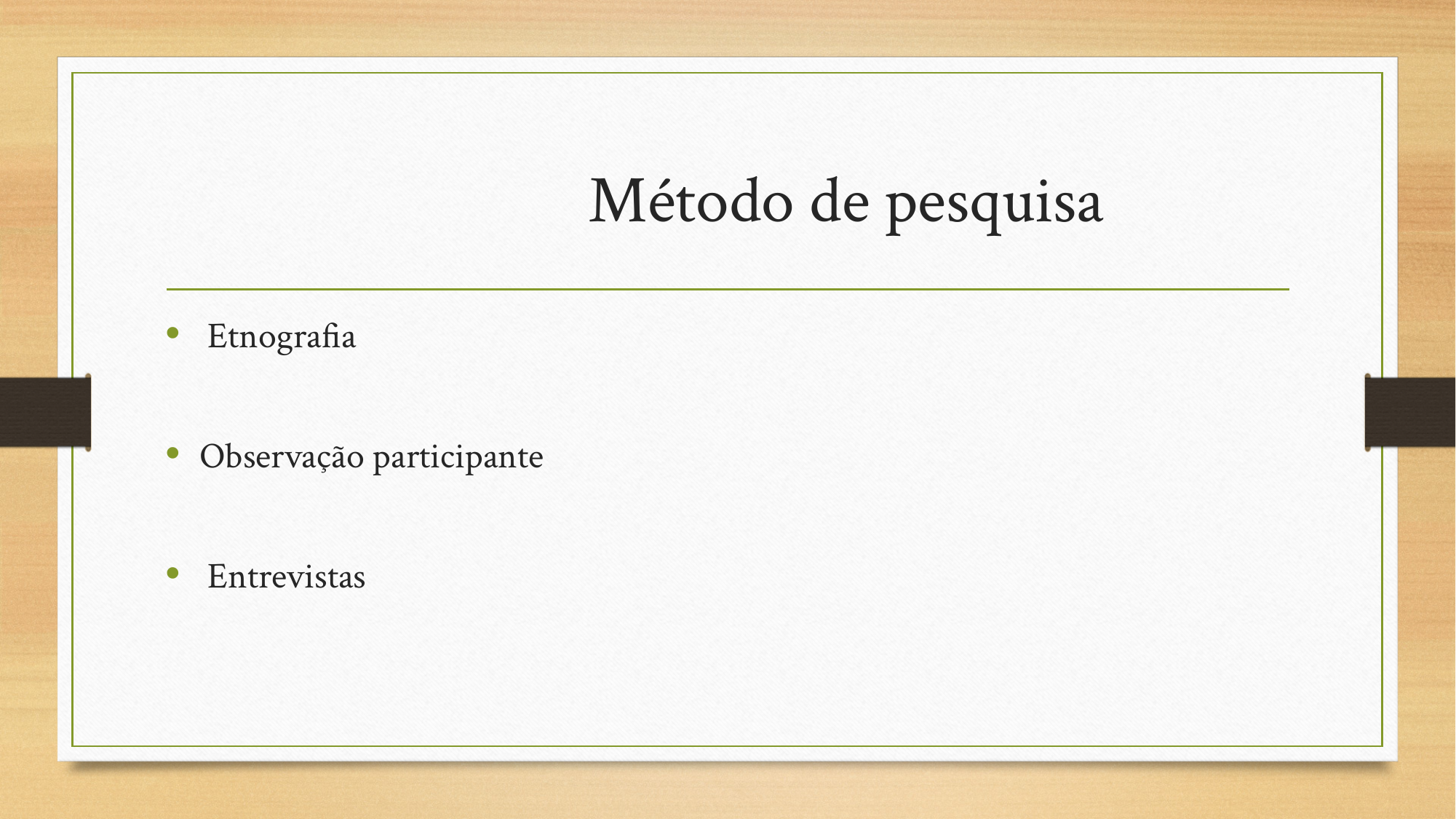

# Método de pesquisa
 Etnografia

Observação participante

 Entrevistas